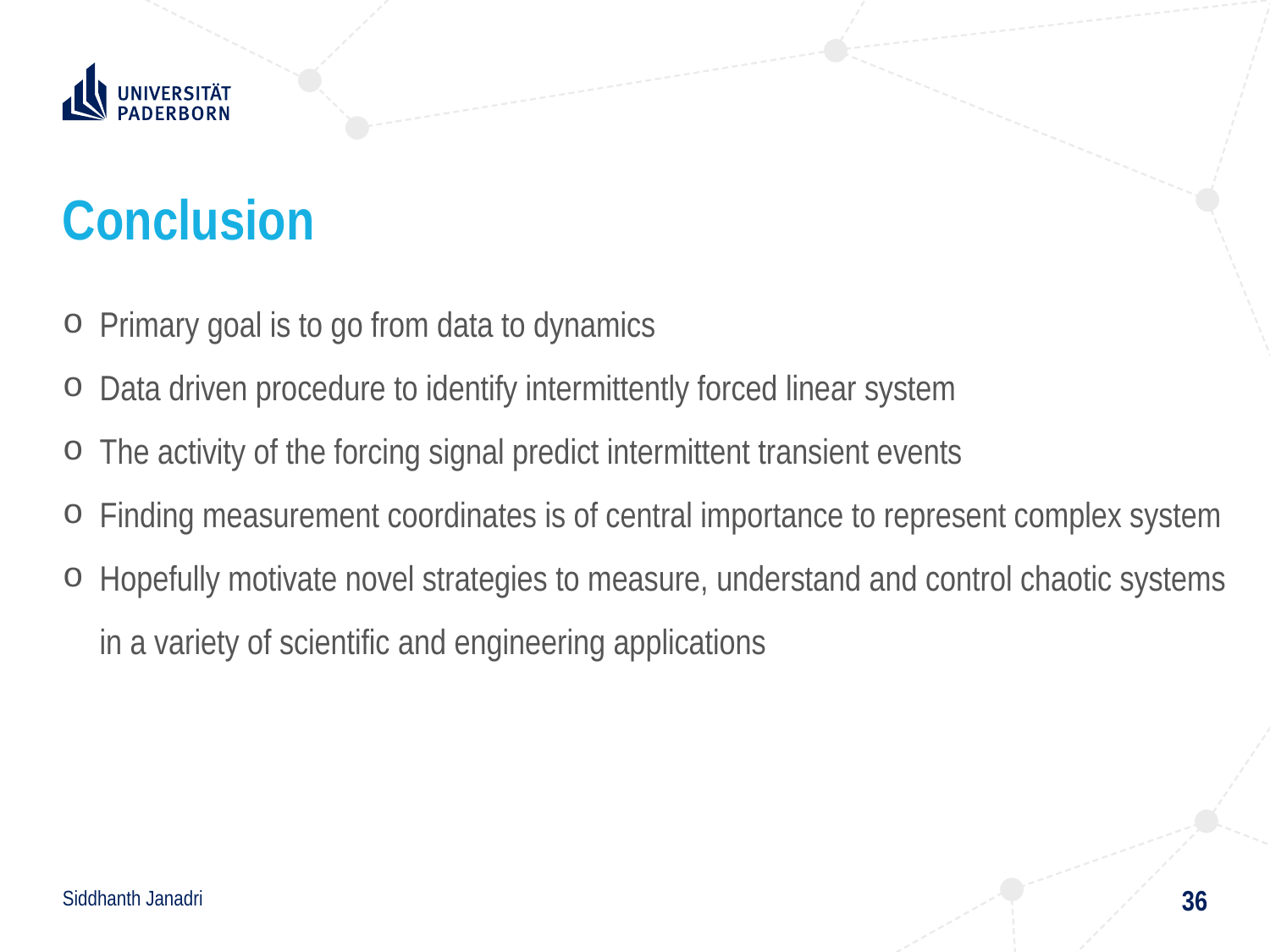

# Conclusion
Primary goal is to go from data to dynamics
Data driven procedure to identify intermittently forced linear system
The activity of the forcing signal predict intermittent transient events
Finding measurement coordinates is of central importance to represent complex system
Hopefully motivate novel strategies to measure, understand and control chaotic systems in a variety of scientific and engineering applications
36
Siddhanth Janadri